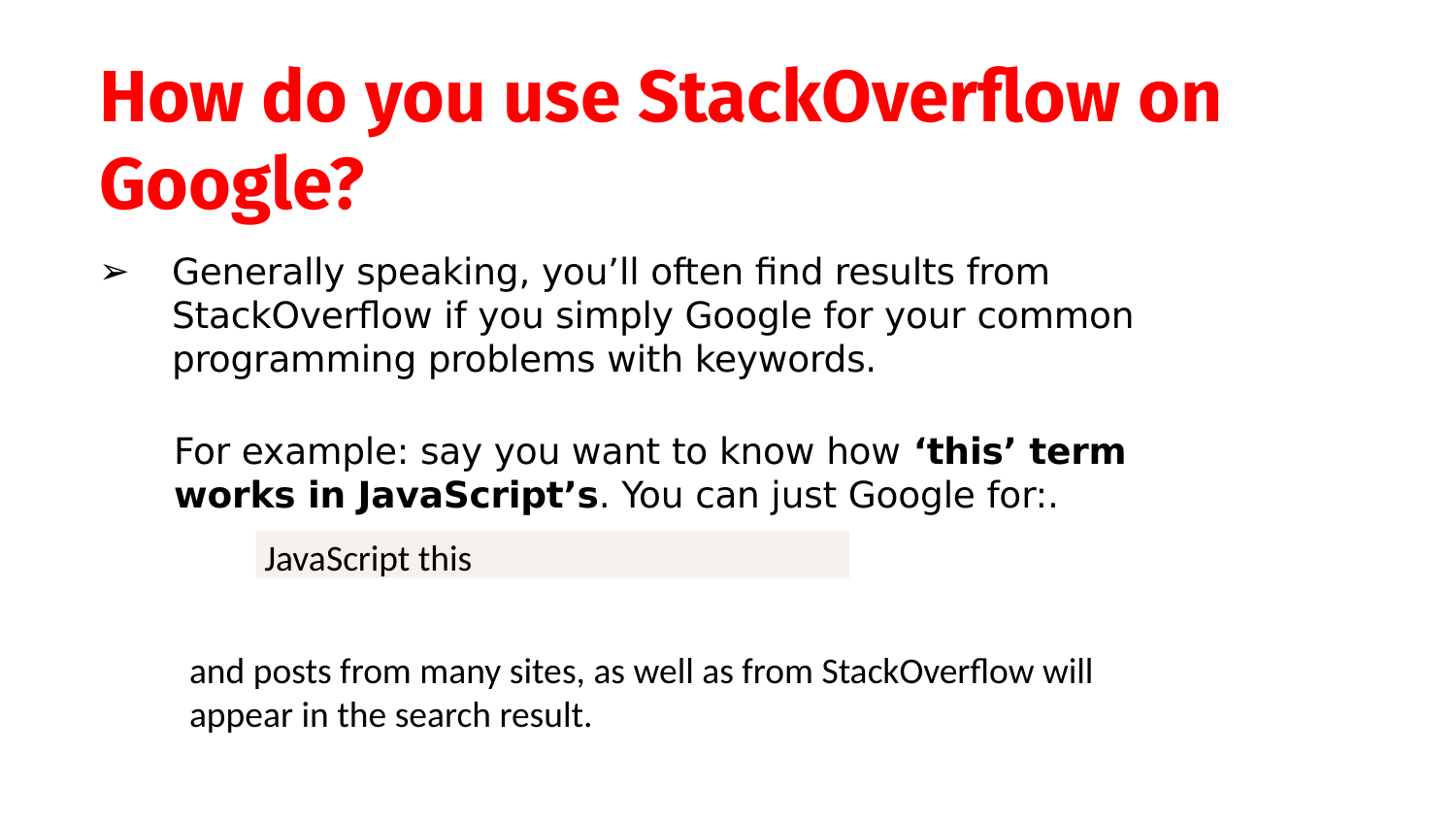

# How do you use StackOverflow on Google?
Generally speaking, you’ll often find results from StackOverflow if you simply Google for your common programming problems with keywords.

	For example: say you want to know how ‘this’ term 	works in JavaScript’s. You can just Google for:.
 JavaScript this
and posts from many sites, as well as from StackOverflow will
appear in the search result.